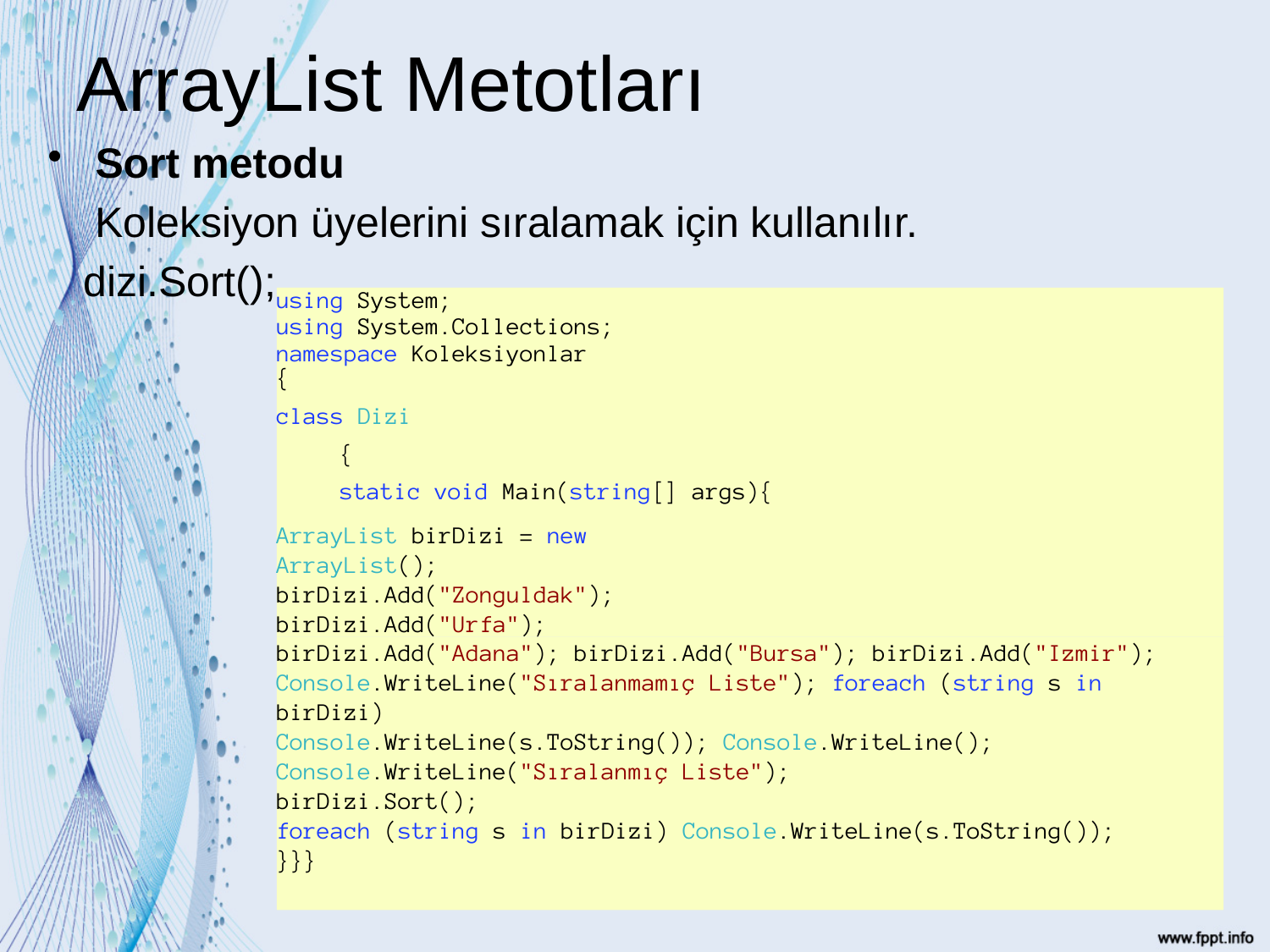

# ArrayList Metotları
Sort metodu
	Koleksiyon üyelerini sıralamak için kullanılır.
   dizi.Sort();

using System;
using System.Collections;
namespace Koleksiyonlar
{
class Dizi
{
static void Main(string[] args){
ArrayList birDizi = new ArrayList(); birDizi.Add("Zonguldak"); birDizi.Add("Urfa");

birDizi.Add("Adana"); birDizi.Add("Bursa"); birDizi.Add("Izmir"); Console.WriteLine("Sıralanmamıç Liste"); foreach (string s in birDizi)
Console.WriteLine(s.ToString()); Console.WriteLine(); Console.WriteLine("Sıralanmıç Liste");
birDizi.Sort();
foreach (string s in birDizi) Console.WriteLine(s.ToString());
}}}